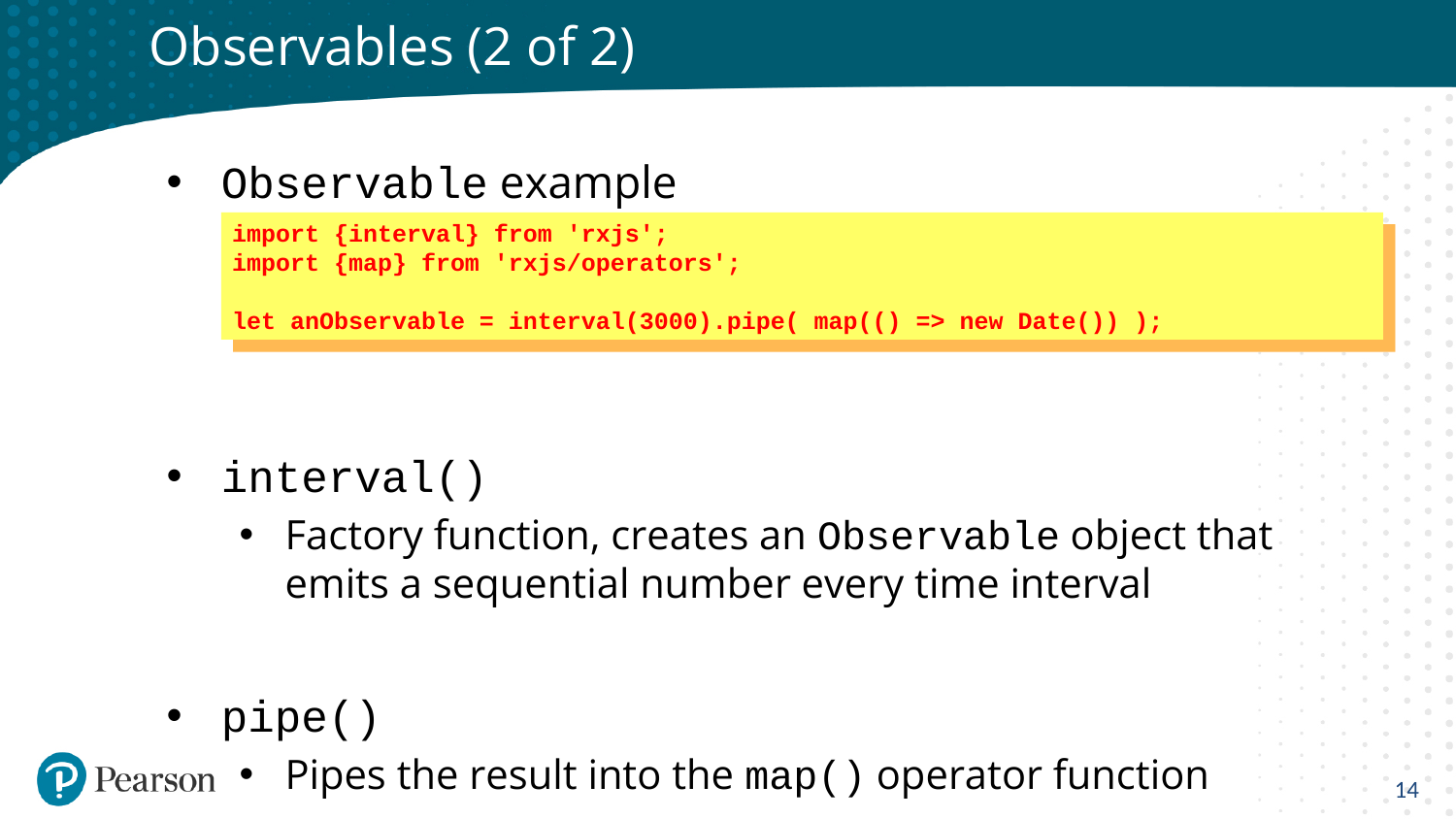

# Observables (2 of 2)
Observable example

interval()
Factory function, creates an Observable object that emits a sequential number every time interval

pipe()
Pipes the result into the map() operator function
import {interval} from 'rxjs';
import {map} from 'rxjs/operators';

let anObservable = interval(3000).pipe( map(() => new Date()) );
14